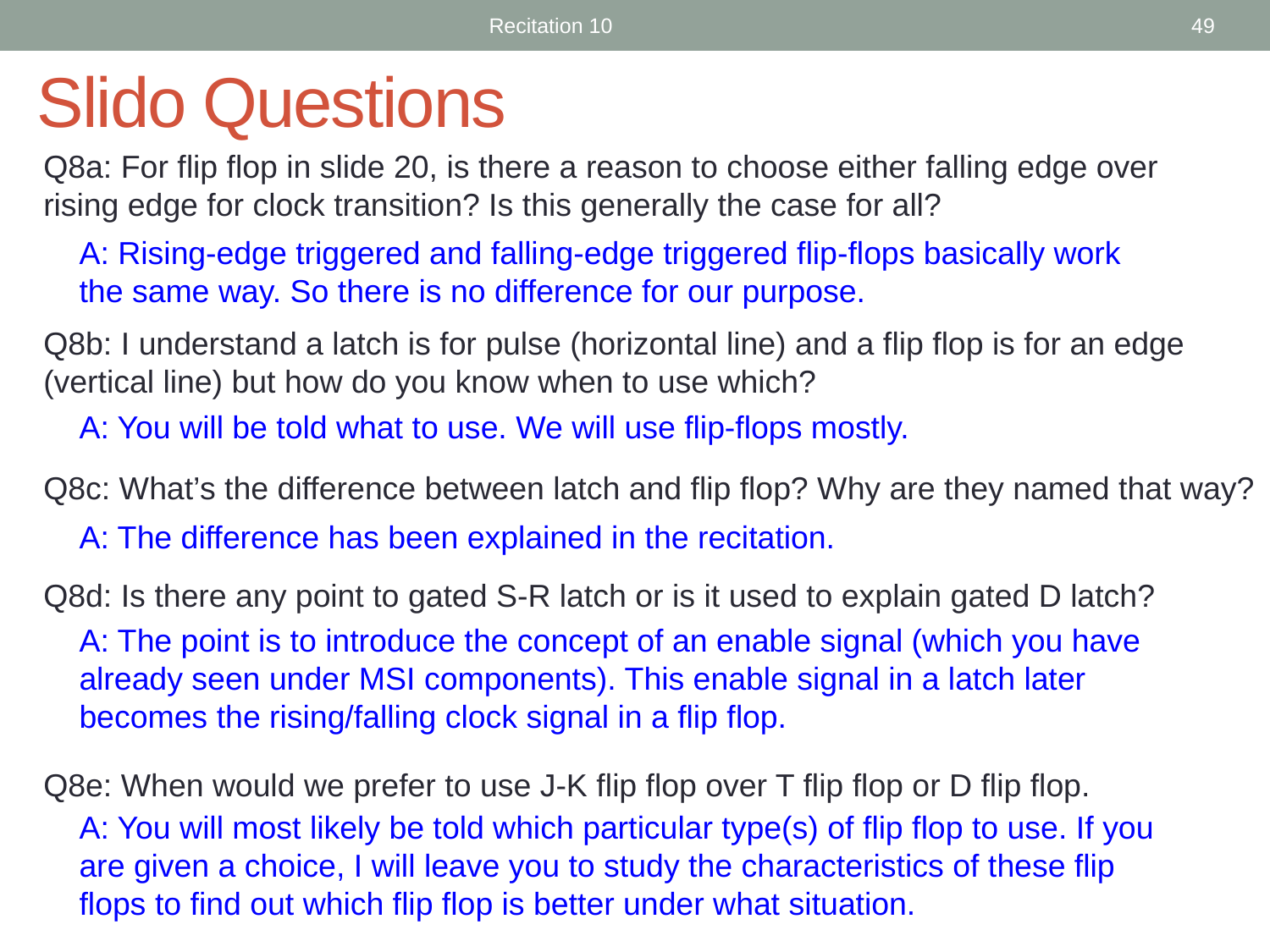

Recitation 10
49
Slido Questions
Q8a: For flip flop in slide 20, is there a reason to choose either falling edge over rising edge for clock transition? Is this generally the case for all?
A: Rising-edge triggered and falling-edge triggered flip-flops basically work the same way. So there is no difference for our purpose.
Q8b: I understand a latch is for pulse (horizontal line) and a flip flop is for an edge (vertical line) but how do you know when to use which?
A: You will be told what to use. We will use flip-flops mostly.
Q8c: What’s the difference between latch and flip flop? Why are they named that way?
A: The difference has been explained in the recitation.
Q8d: Is there any point to gated S-R latch or is it used to explain gated D latch?
A: The point is to introduce the concept of an enable signal (which you have already seen under MSI components). This enable signal in a latch later becomes the rising/falling clock signal in a flip flop.
Q8e: When would we prefer to use J-K flip flop over T flip flop or D flip flop.
A: You will most likely be told which particular type(s) of flip flop to use. If you are given a choice, I will leave you to study the characteristics of these flip flops to find out which flip flop is better under what situation.